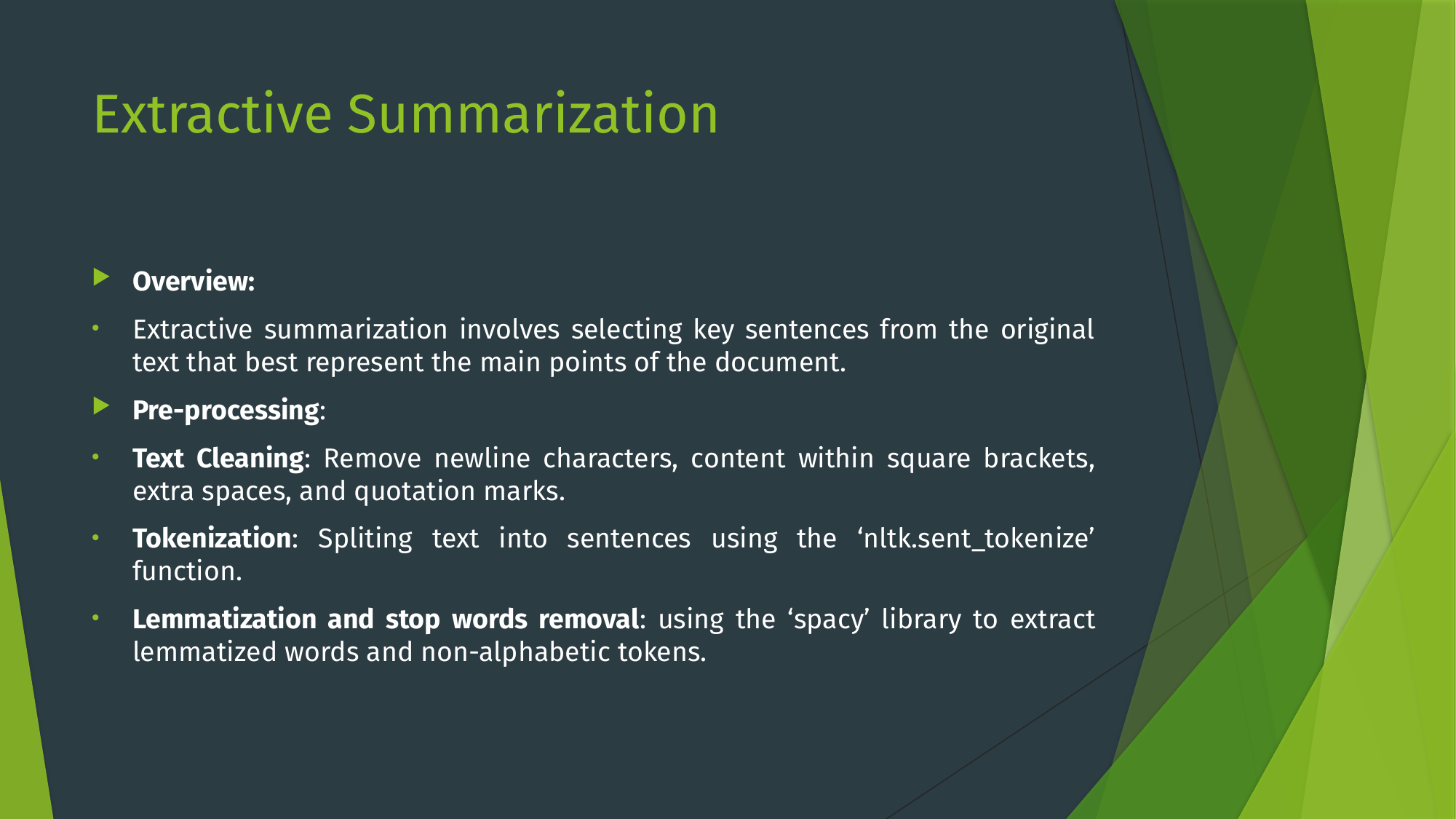

# Extractive Summarization
Overview:
Extractive summarization involves selecting key sentences from the original text that best represent the main points of the document.
Pre-processing:
Text Cleaning: Remove newline characters, content within square brackets, extra spaces, and quotation marks.
Tokenization: Spliting text into sentences using the ‘nltk.sent_tokenize’ function.
Lemmatization and stop words removal: using the ‘spacy’ library to extract lemmatized words and non-alphabetic tokens.